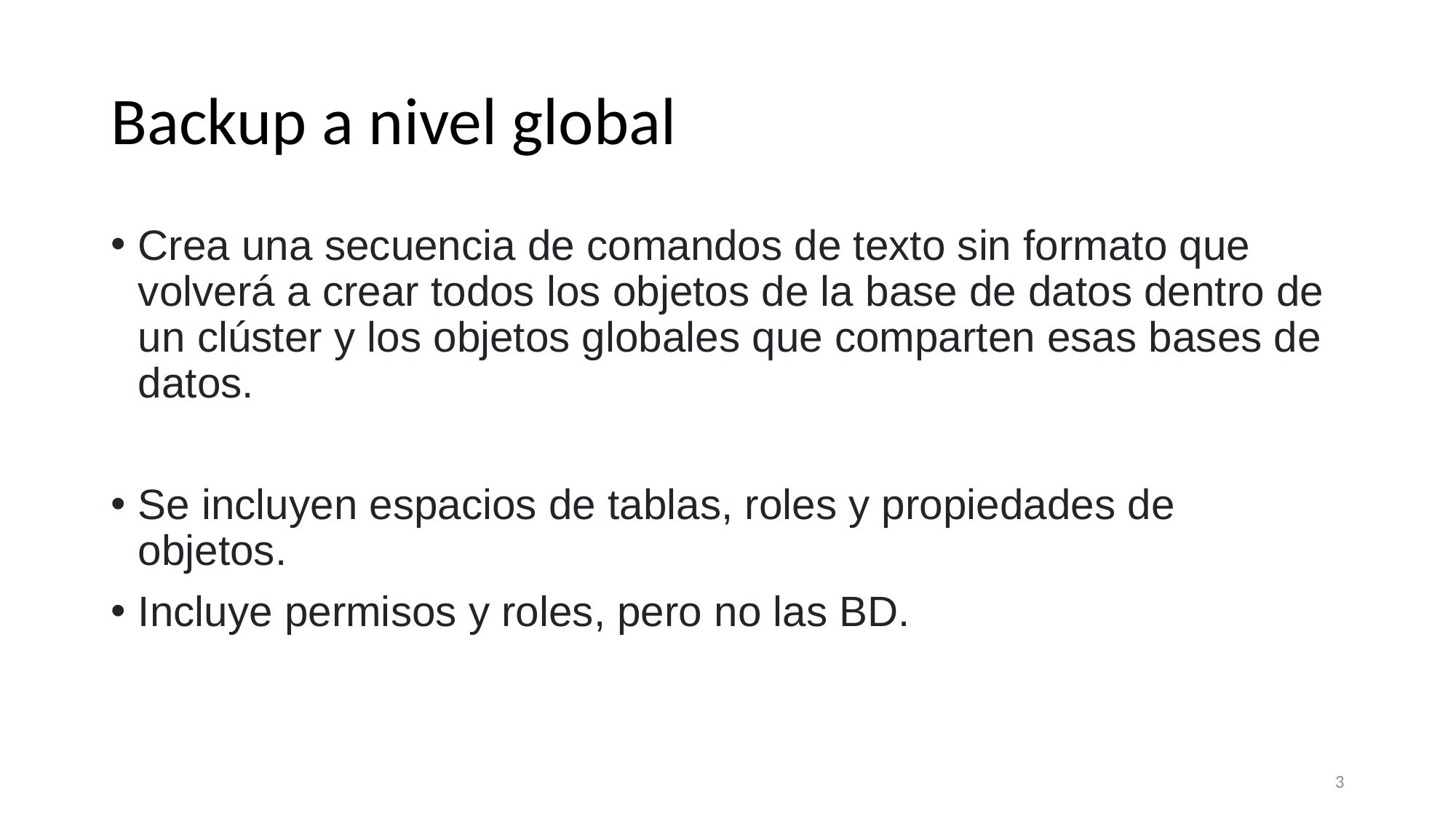

# Backup a nivel global
Crea una secuencia de comandos de texto sin formato que volverá a crear todos los objetos de la base de datos dentro de un clúster y los objetos globales que comparten esas bases de datos.

Se incluyen espacios de tablas, roles y propiedades de objetos.
Incluye permisos y roles, pero no las BD.
3